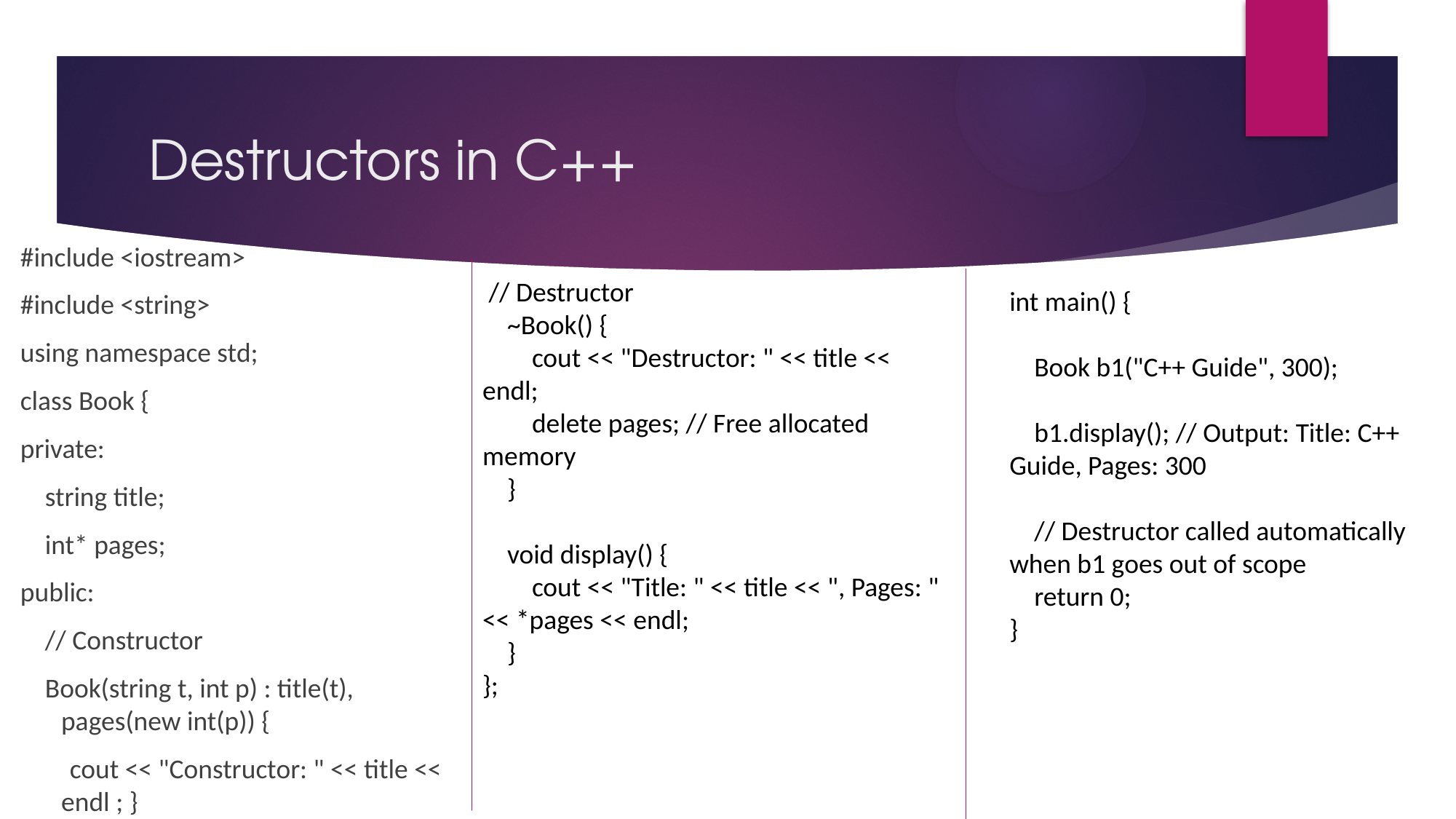

# Destructors in C++
#include <iostream>
#include <string>
using namespace std;
class Book {
private:
    string title;
    int* pages;
public:
    // Constructor
    Book(string t, int p) : title(t), pages(new int(p)) {
        cout << "Constructor: " << title << endl ; }

 // Destructor
    ~Book() {
        cout << "Destructor: " << title << endl;
        delete pages; // Free allocated memory
    }

    void display() {
        cout << "Title: " << title << ", Pages: " << *pages << endl;
    }
};

int main() {

    Book b1("C++ Guide", 300);

    b1.display(); // Output: Title: C++ Guide, Pages: 300

    // Destructor called automatically when b1 goes out of scope
    return 0;
}